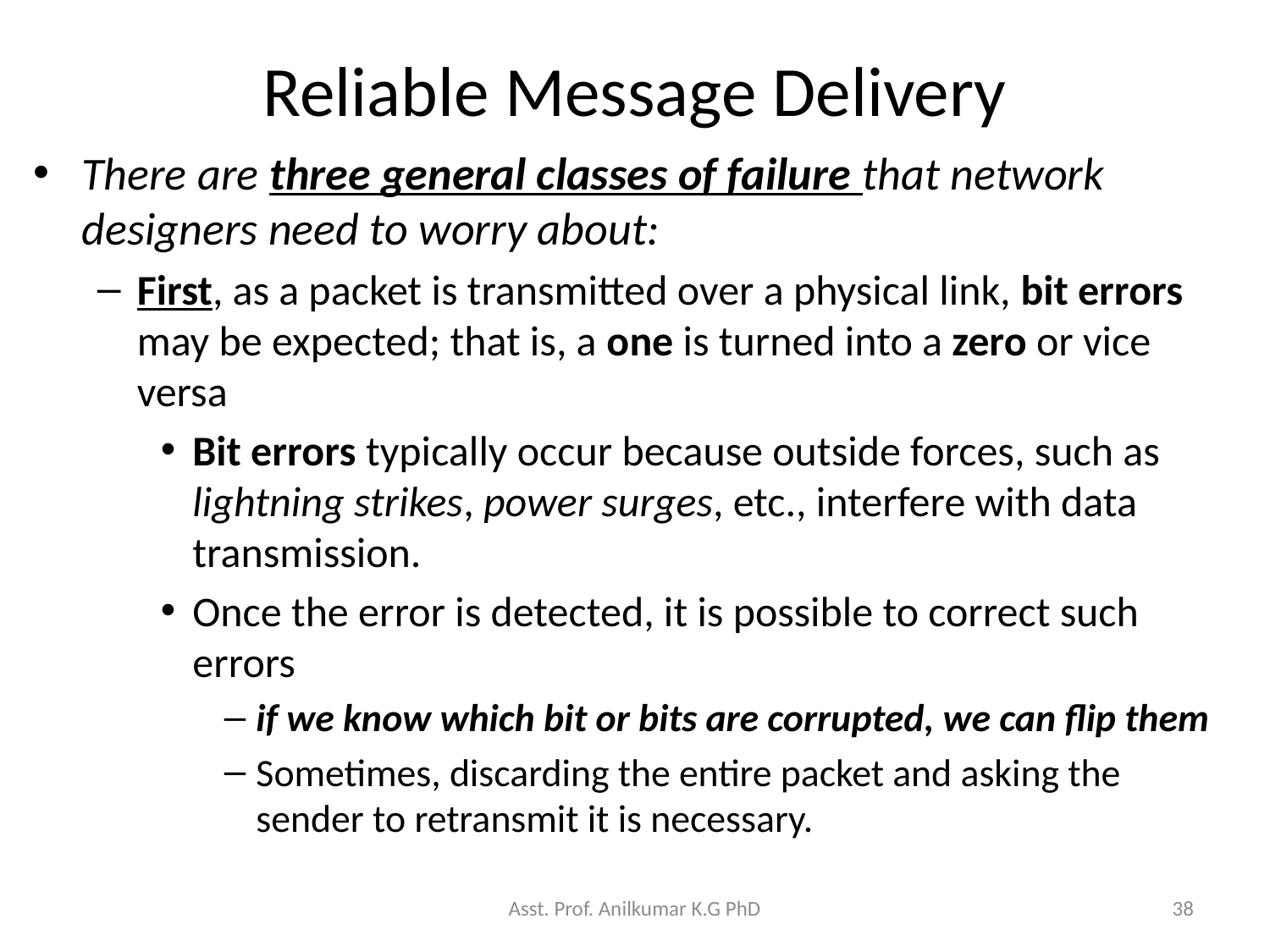

# Reliable Message Delivery
There are three general classes of failure that network designers need to worry about:
First, as a packet is transmitted over a physical link, bit errors may be expected; that is, a one is turned into a zero or vice versa
Bit errors typically occur because outside forces, such as lightning strikes, power surges, etc., interfere with data transmission.
Once the error is detected, it is possible to correct such errors
if we know which bit or bits are corrupted, we can flip them
Sometimes, discarding the entire packet and asking the sender to retransmit it is necessary.

Asst. Prof. Anilkumar K.G PhD
38